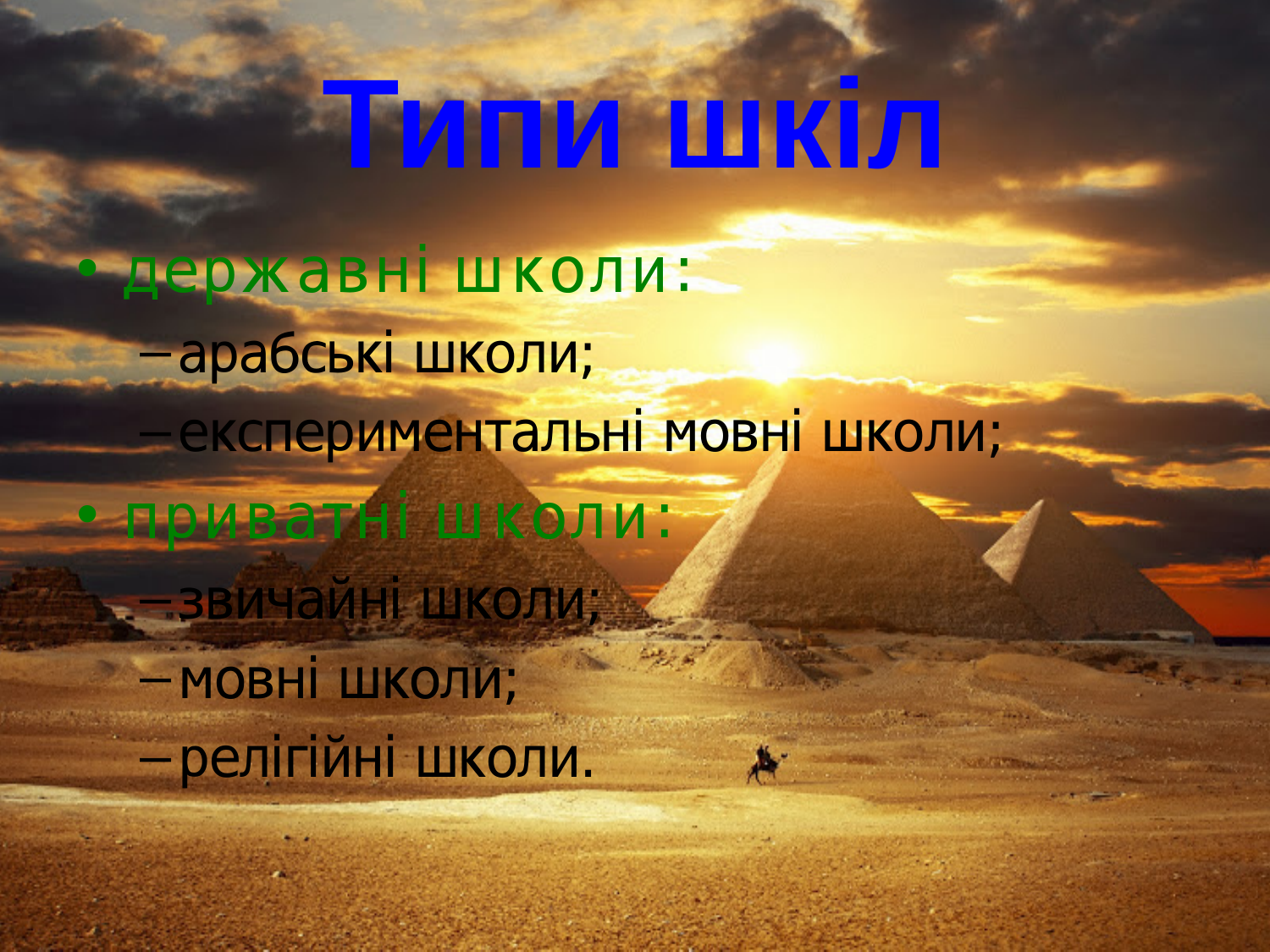

# Типи шкіл
державні школи:
арабські школи;
експериментальні мовні школи;
приватні школи:
звичайні школи;
мовні школи;
релігійні школи.